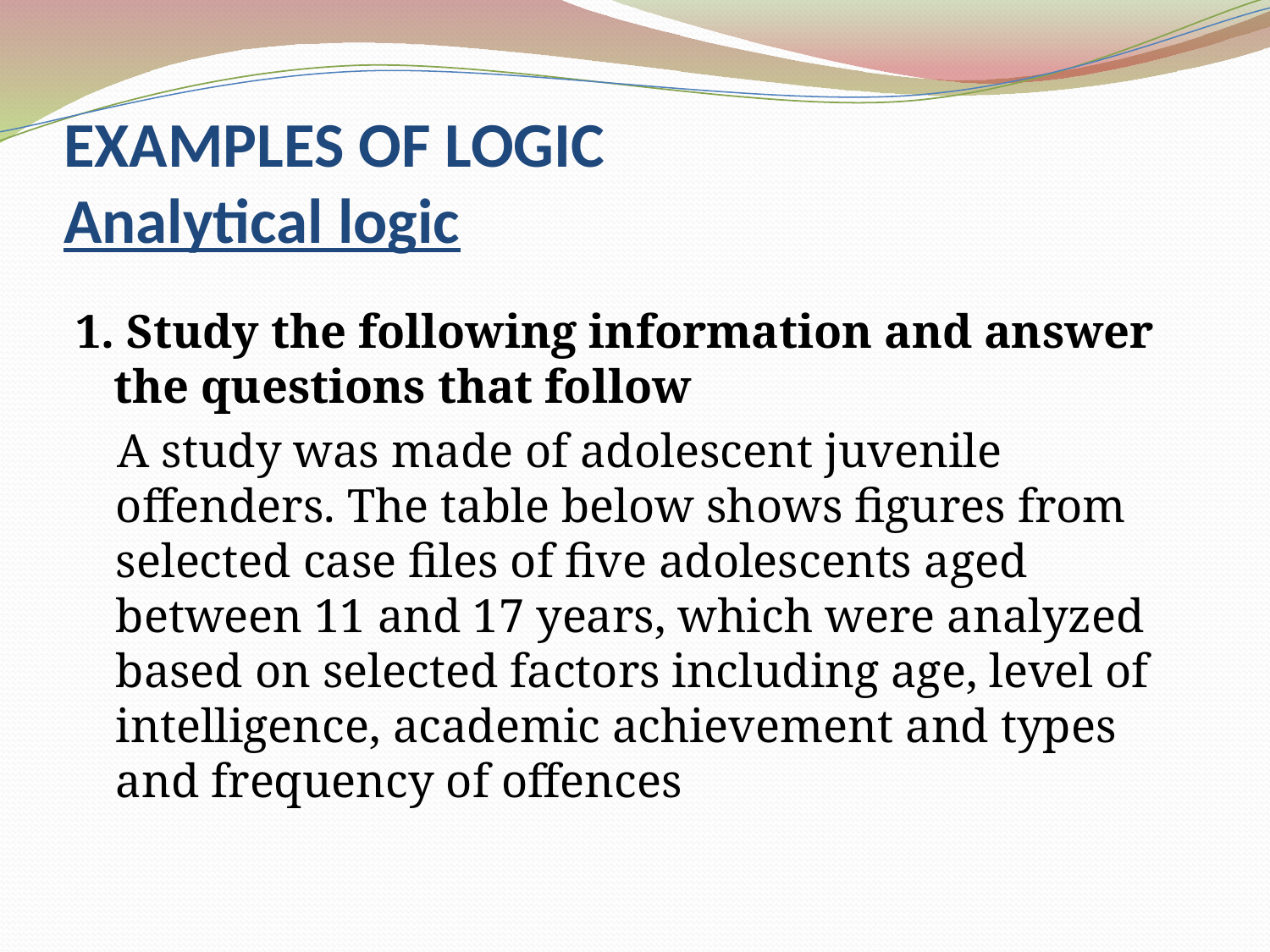

# EXAMPLES OF LOGIC Analytical logic
1. Study the following information and answer the questions that follow
A study was made of adolescent juvenile offenders. The table below shows figures from selected case files of five adolescents aged between 11 and 17 years, which were analyzed based on selected factors including age, level of intelligence, academic achievement and types and frequency of offences